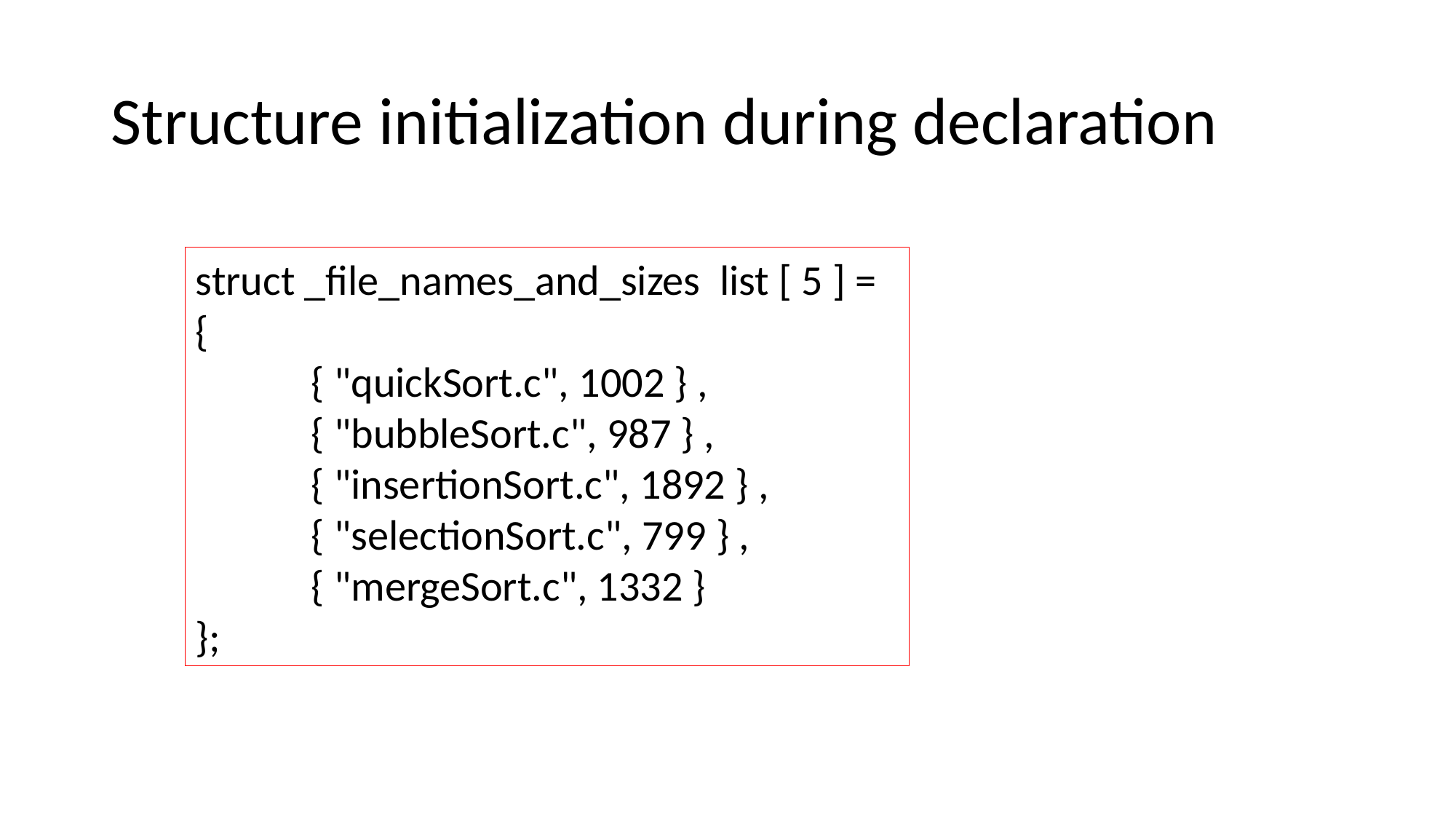

# Structure initialization during declaration
struct _file_names_and_sizes  list [ 5 ] = {
            { "quickSort.c", 1002 } ,
            { "bubbleSort.c", 987 } ,
            { "insertionSort.c", 1892 } ,
            { "selectionSort.c", 799 } ,
            { "mergeSort.c", 1332 }
};